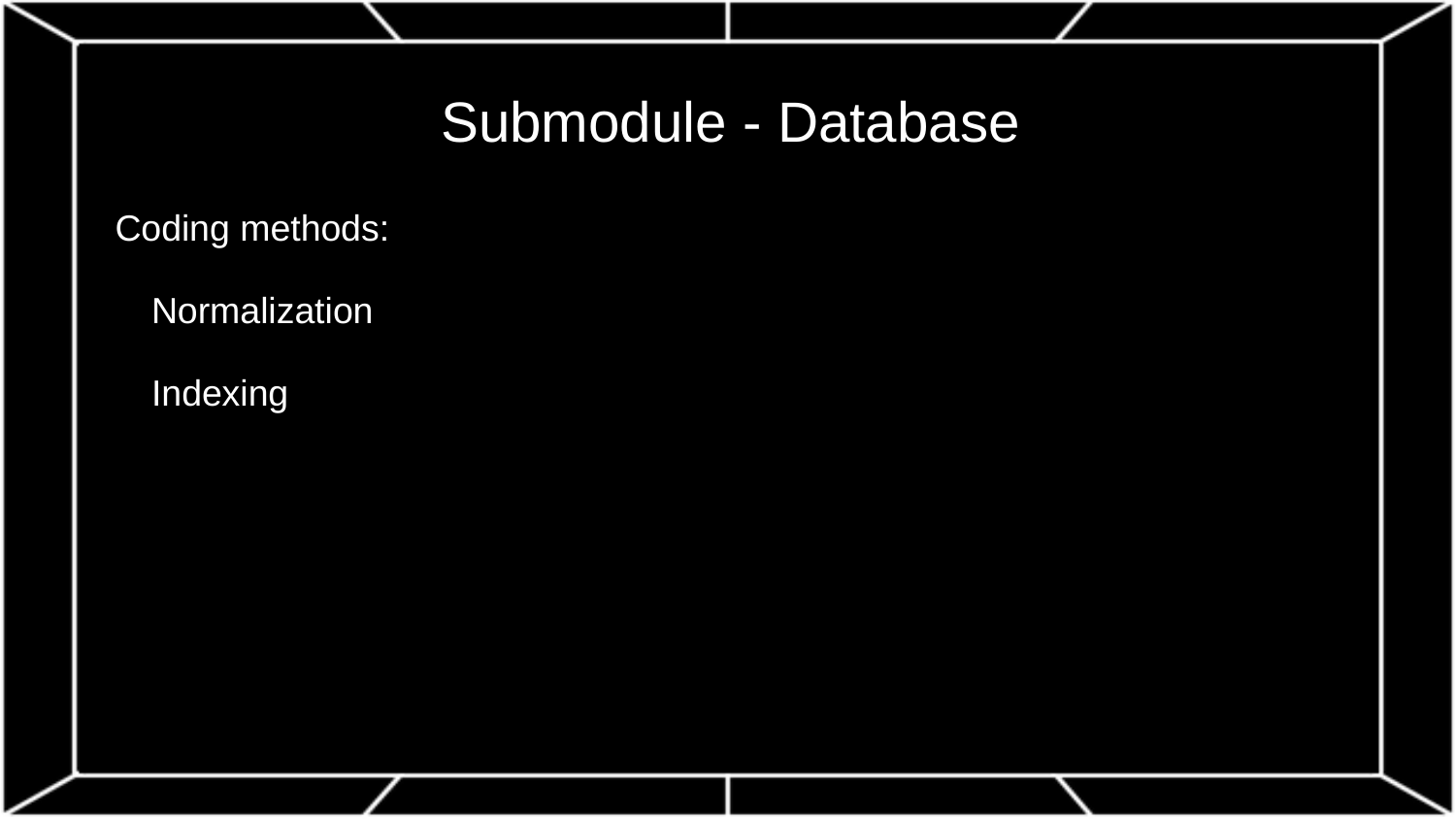

# Submodule - Database
Coding methods:
Normalization
Indexing